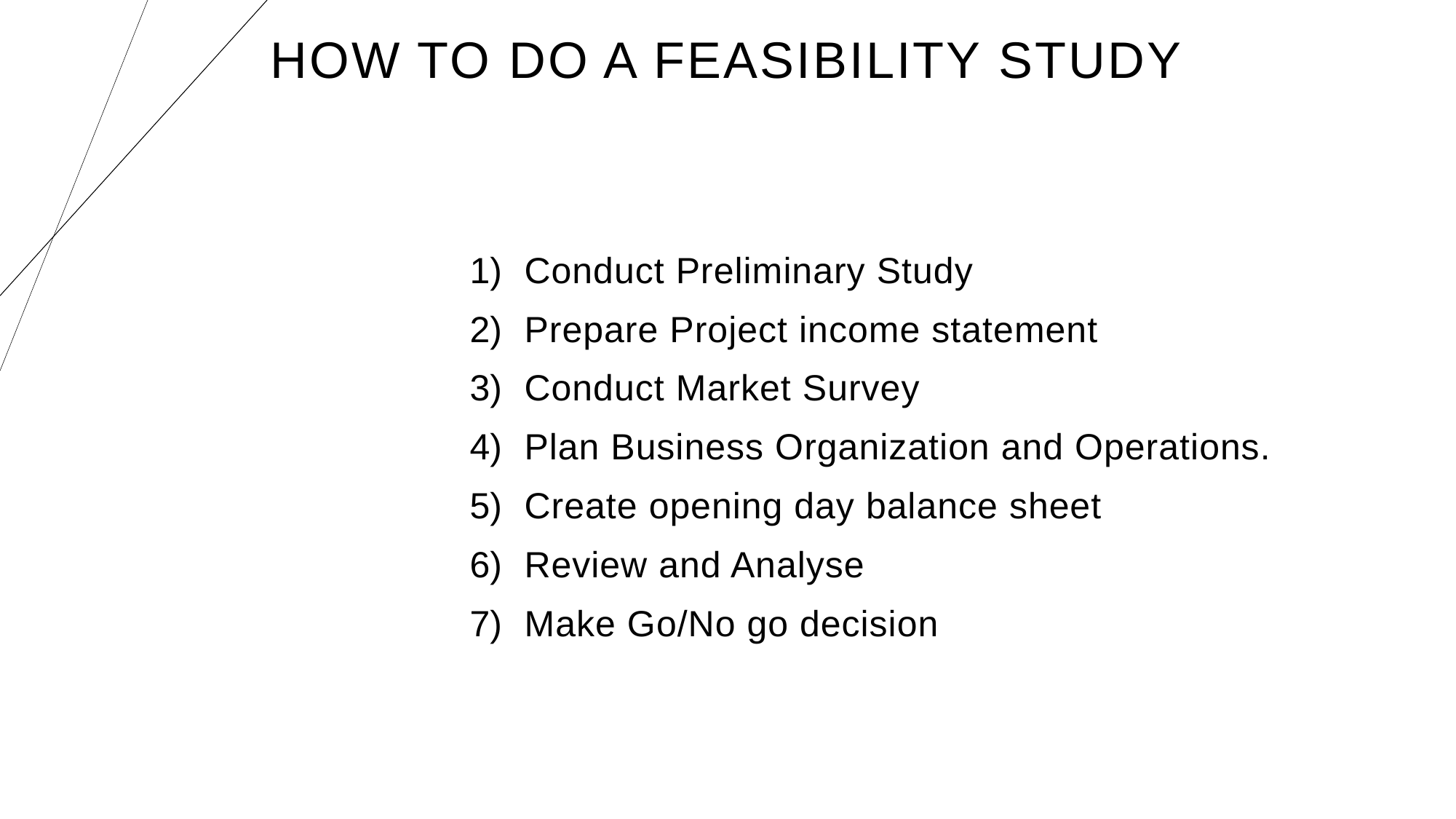

# How to do a Feasibility Study
Conduct Preliminary Study
Prepare Project income statement
Conduct Market Survey
Plan Business Organization and Operations.
Create opening day balance sheet
Review and Analyse
Make Go/No go decision